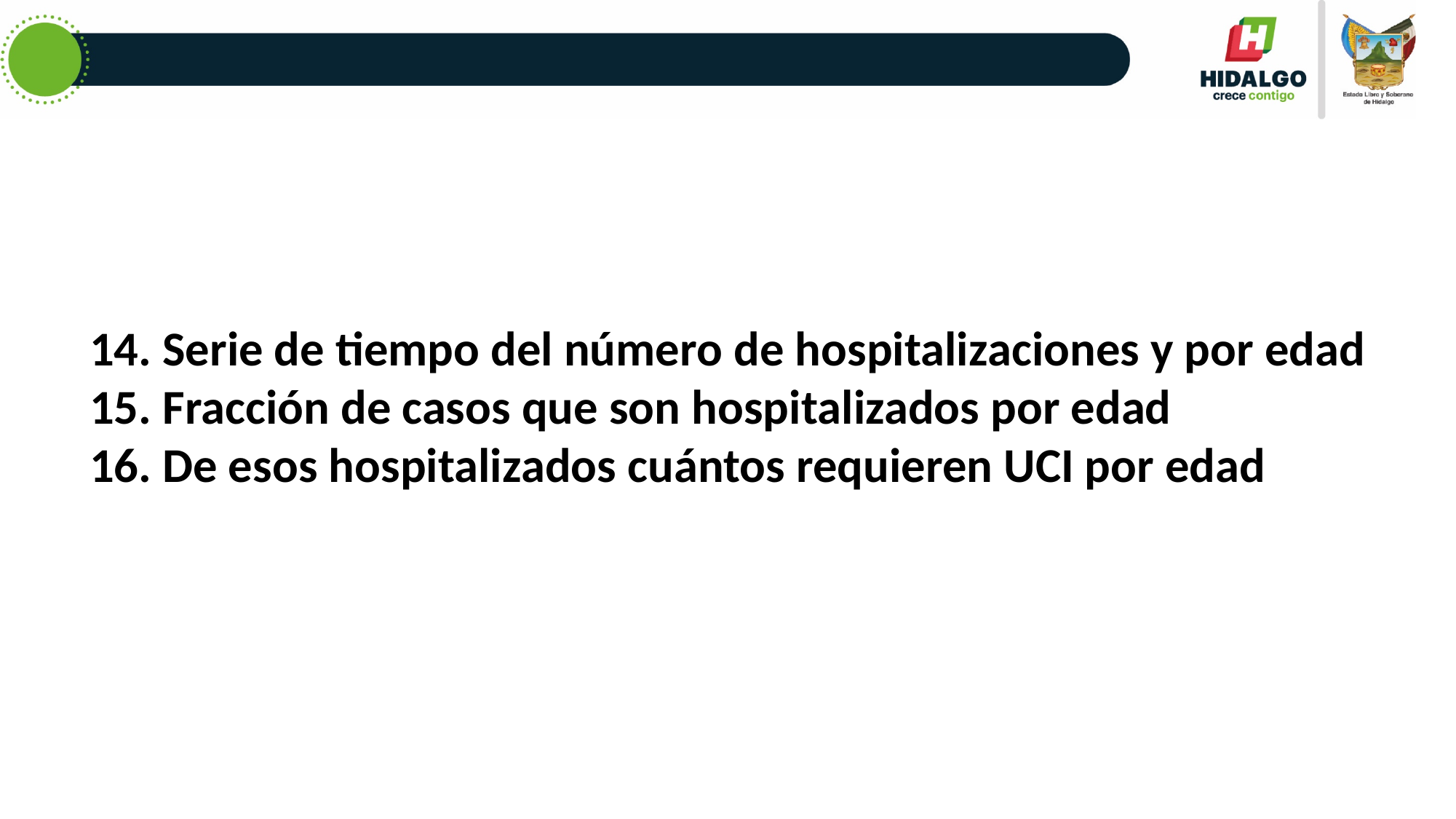

14. Serie de tiempo del número de hospitalizaciones y por edad
15. Fracción de casos que son hospitalizados por edad
16. De esos hospitalizados cuántos requieren UCI por edad